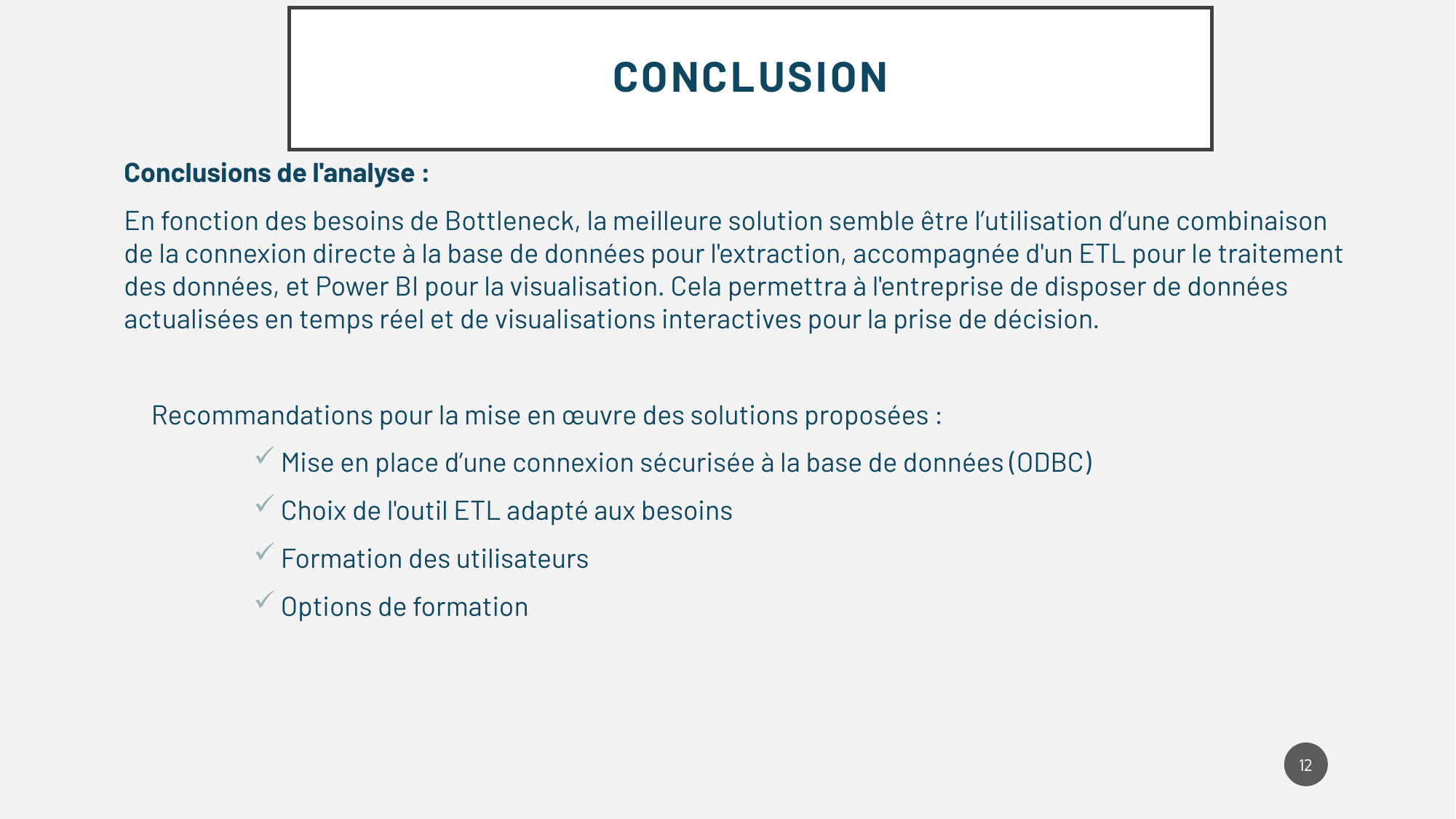

# Conclusion
Conclusions de l'analyse :
En fonction des besoins de Bottleneck, la meilleure solution semble être l’utilisation d’une combinaison de la connexion directe à la base de données pour l'extraction, accompagnée d'un ETL pour le traitement des données, et Power BI pour la visualisation. Cela permettra à l'entreprise de disposer de données actualisées en temps réel et de visualisations interactives pour la prise de décision.

     Recommandations pour la mise en œuvre des solutions proposées :
Mise en place d’une connexion sécurisée à la base de données (ODBC)
Choix de l'outil ETL adapté aux besoins
Formation des utilisateurs
Options de formation

12